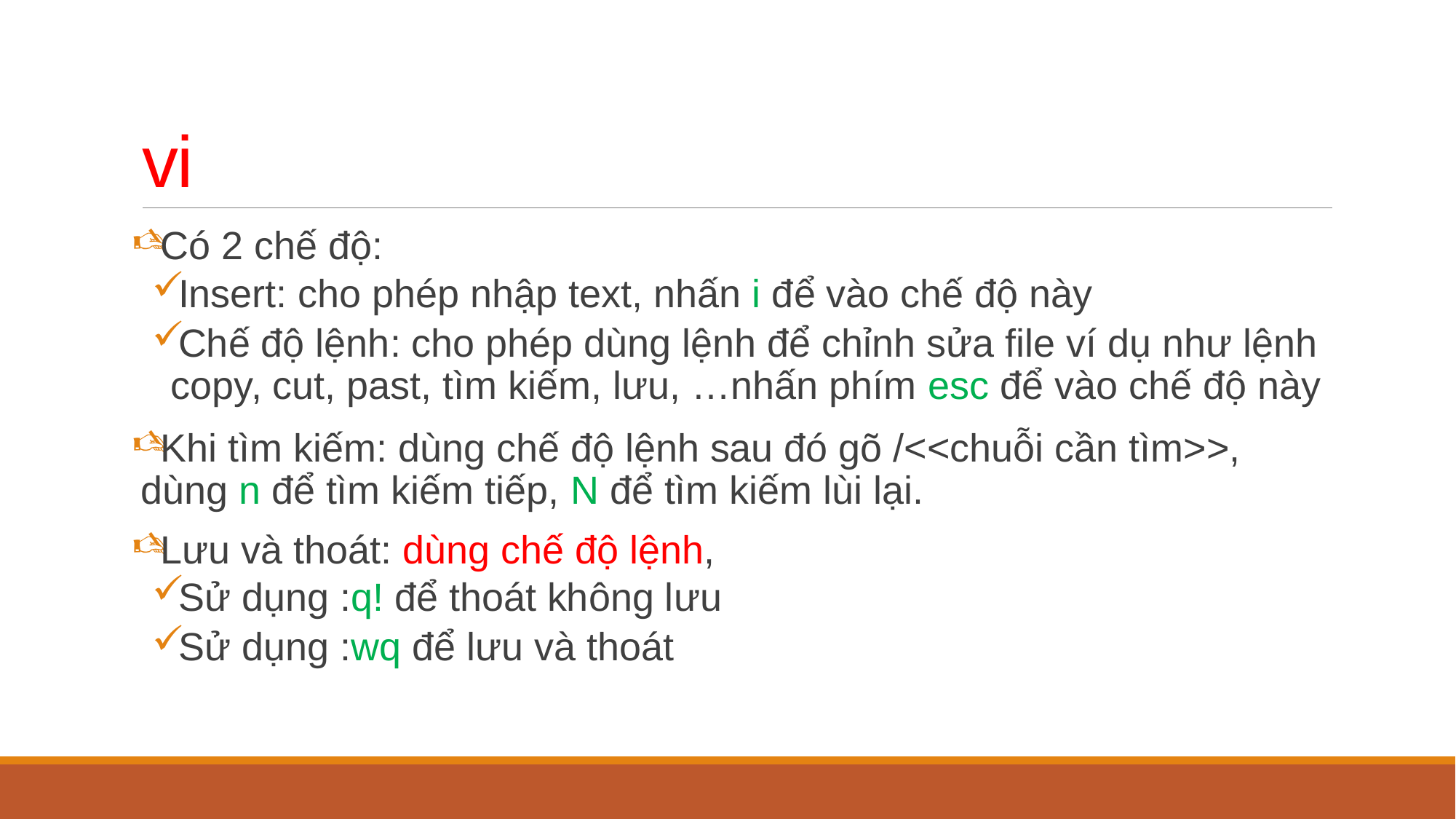

# vi
Có 2 chế độ:
Insert: cho phép nhập text, nhấn i để vào chế độ này
Chế độ lệnh: cho phép dùng lệnh để chỉnh sửa file ví dụ như lệnh copy, cut, past, tìm kiếm, lưu, …nhấn phím esc để vào chế độ này
Khi tìm kiếm: dùng chế độ lệnh sau đó gõ /<<chuỗi cần tìm>>, dùng n để tìm kiếm tiếp, N để tìm kiếm lùi lại.
Lưu và thoát: dùng chế độ lệnh,
Sử dụng :q! để thoát không lưu
Sử dụng :wq để lưu và thoát